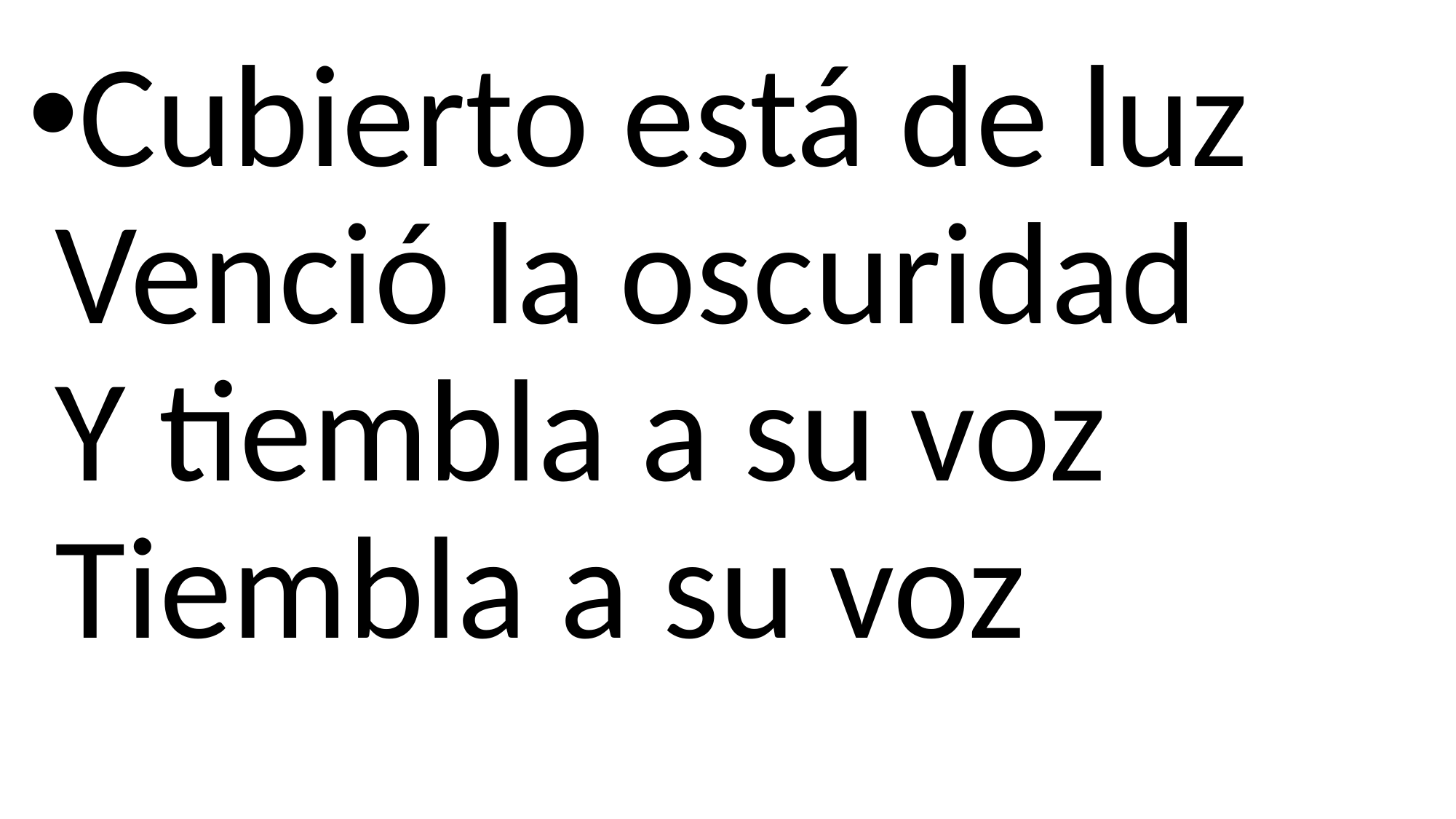

Cubierto está de luz
Venció la oscuridad
Y tiembla a su voz
Tiembla a su voz